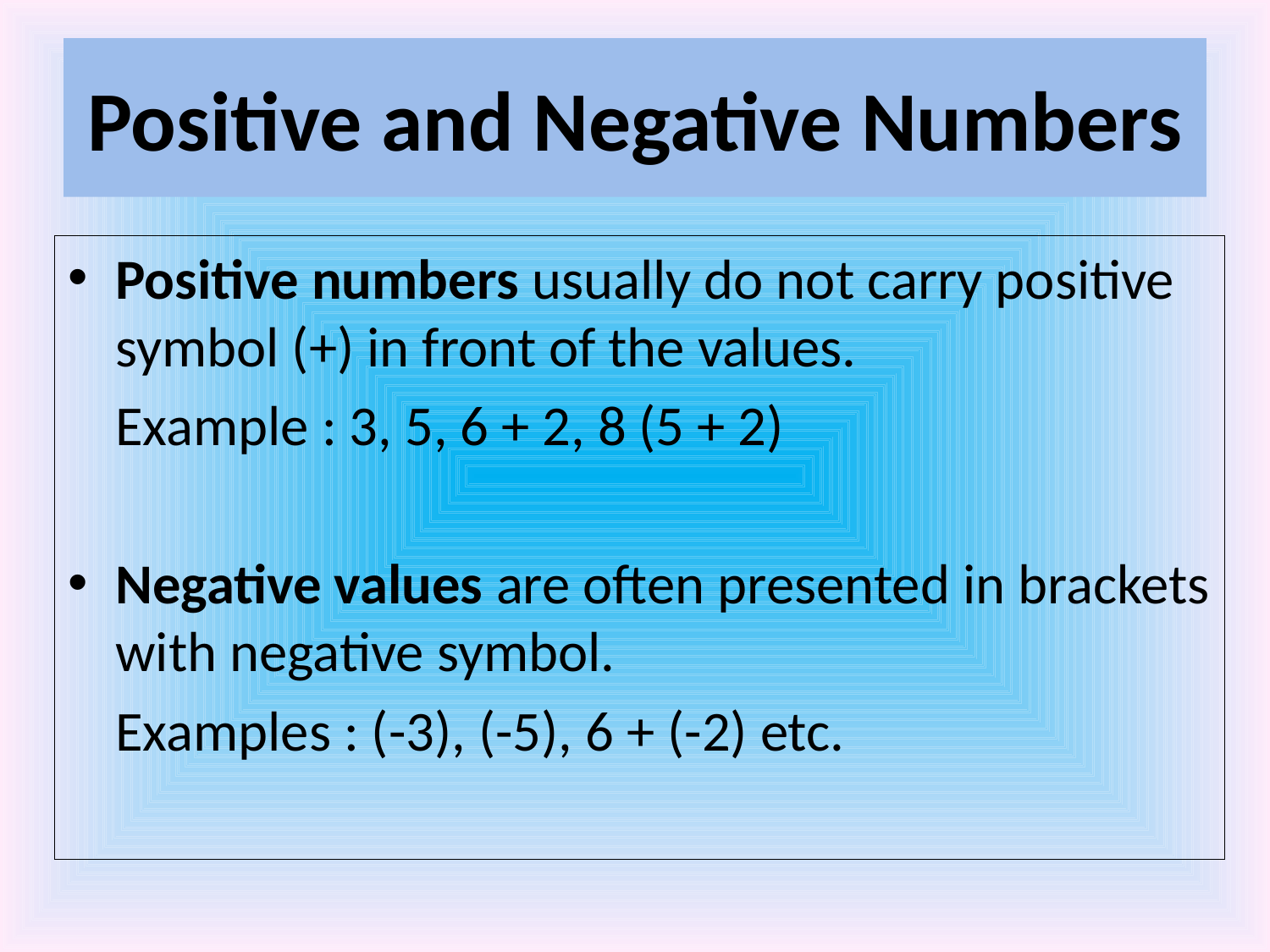

# Positive and Negative Numbers
Positive numbers usually do not carry positive symbol (+) in front of the values.
	Example : 3, 5, 6 + 2, 8 (5 + 2)

Negative values are often presented in brackets with negative symbol.
	Examples : (-3), (-5), 6 + (-2) etc.